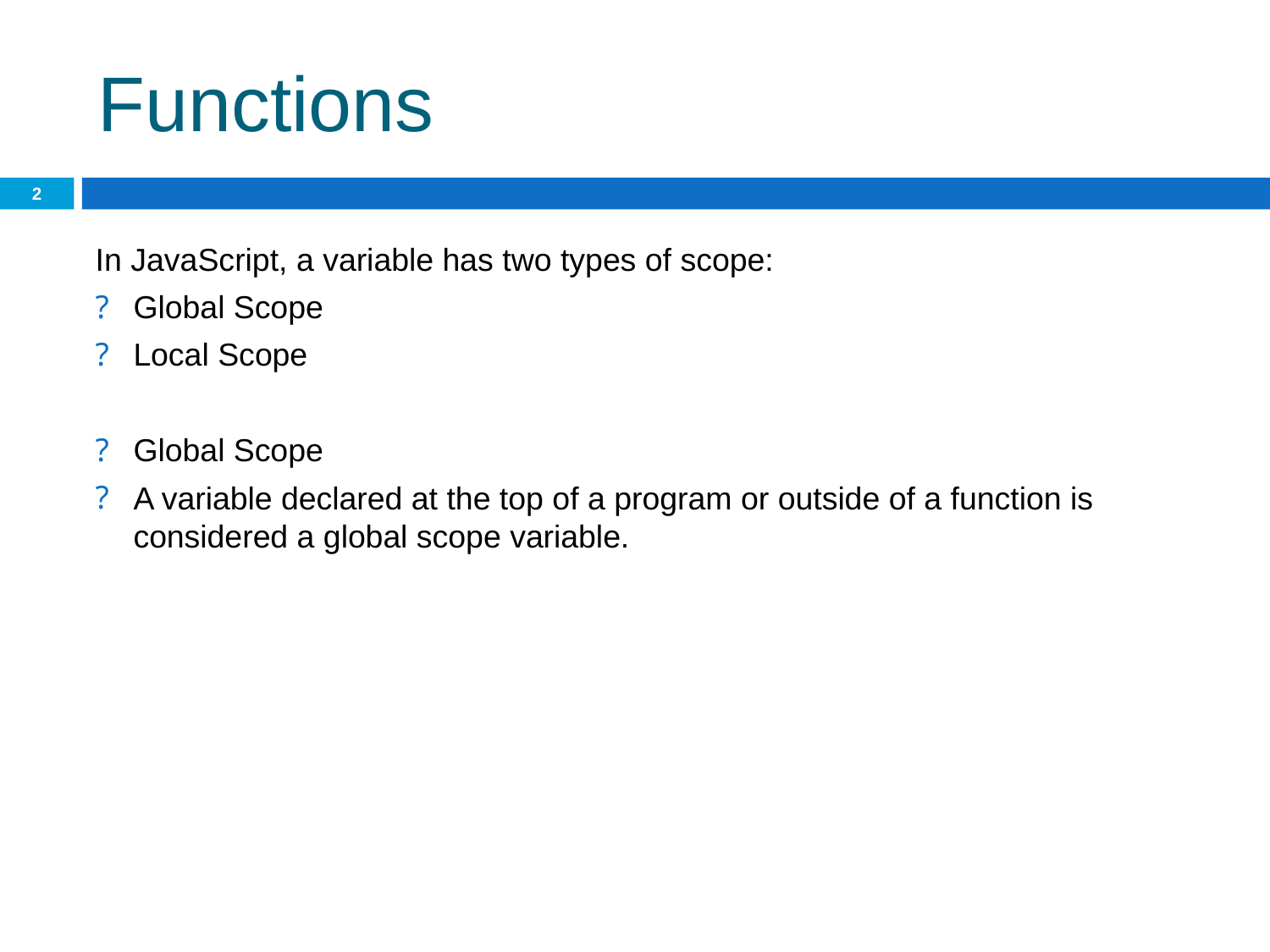

# Functions
2
In JavaScript, a variable has two types of scope:
Global Scope
Local Scope

Global Scope
A variable declared at the top of a program or outside of a function is considered a global scope variable.